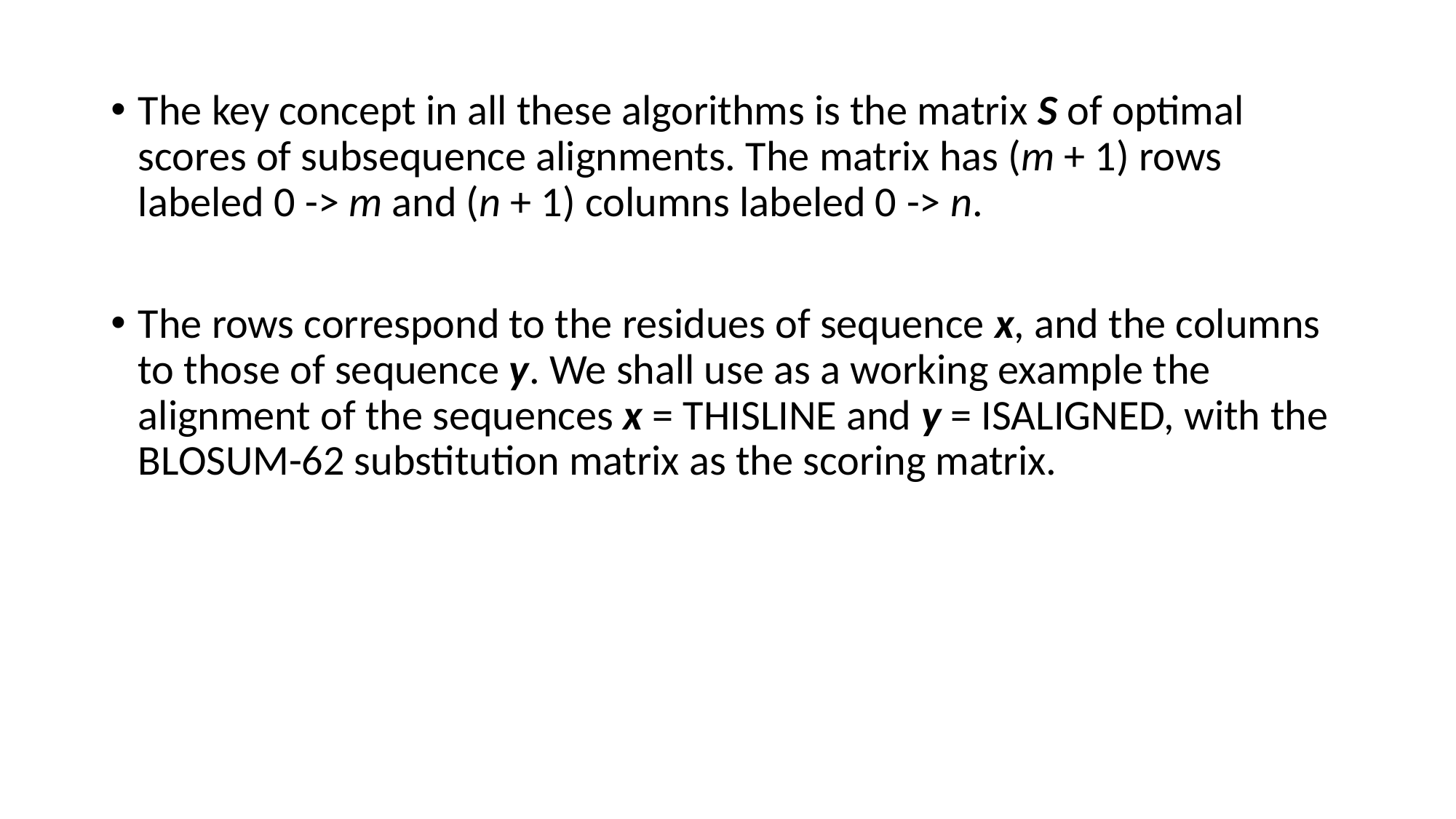

The key concept in all these algorithms is the matrix S of optimal scores of subsequence alignments. The matrix has (m + 1) rows labeled 0 -> m and (n + 1) columns labeled 0 -> n.

The rows correspond to the residues of sequence x, and the columns to those of sequence y. We shall use as a working example the alignment of the sequences x = THISLINE and y = ISALIGNED, with the BLOSUM-62 substitution matrix as the scoring matrix.